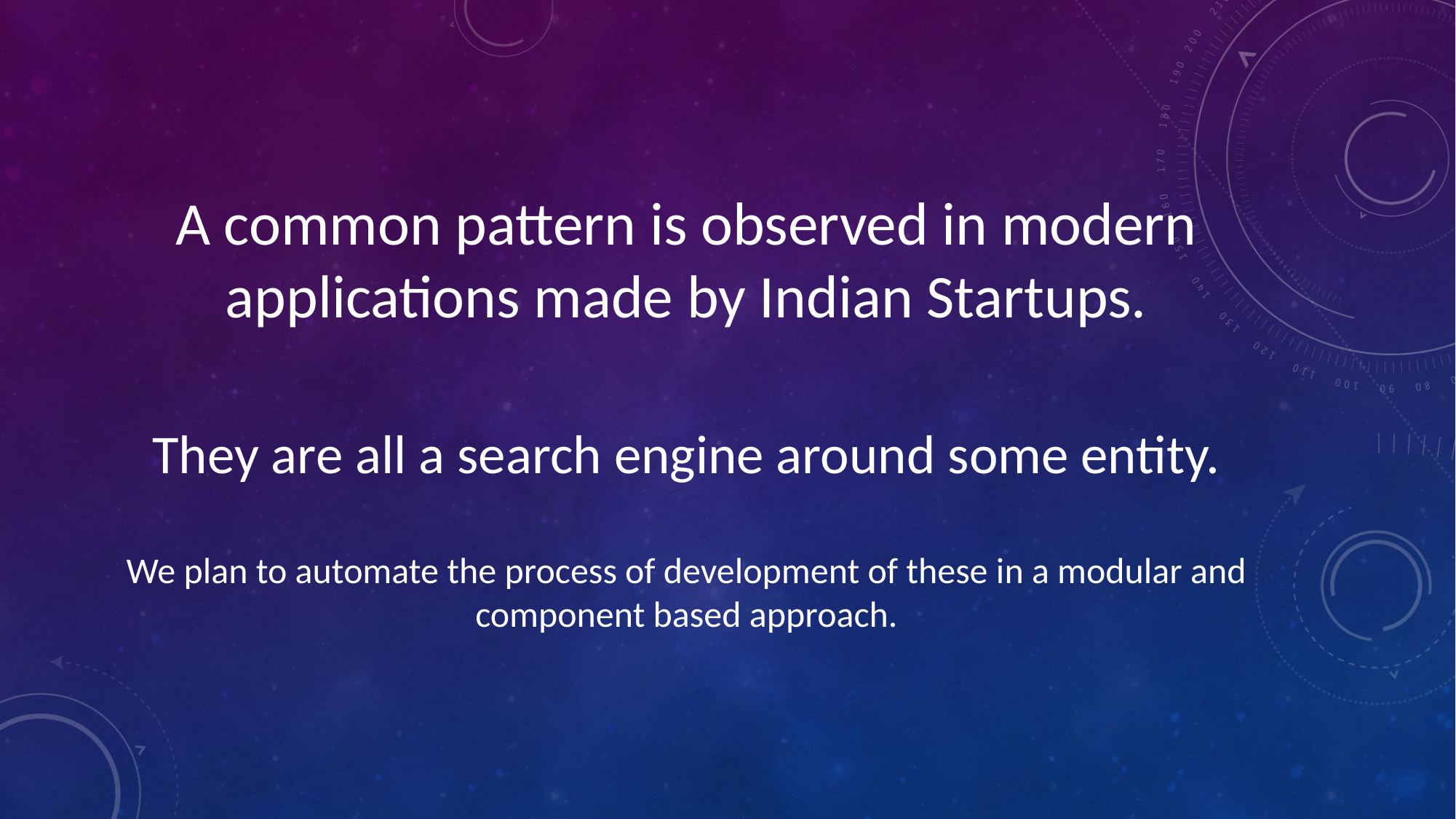

A common pattern is observed in modern applications made by Indian Startups.

They are all a search engine around some entity.

We plan to automate the process of development of these in a modular and component based approach.